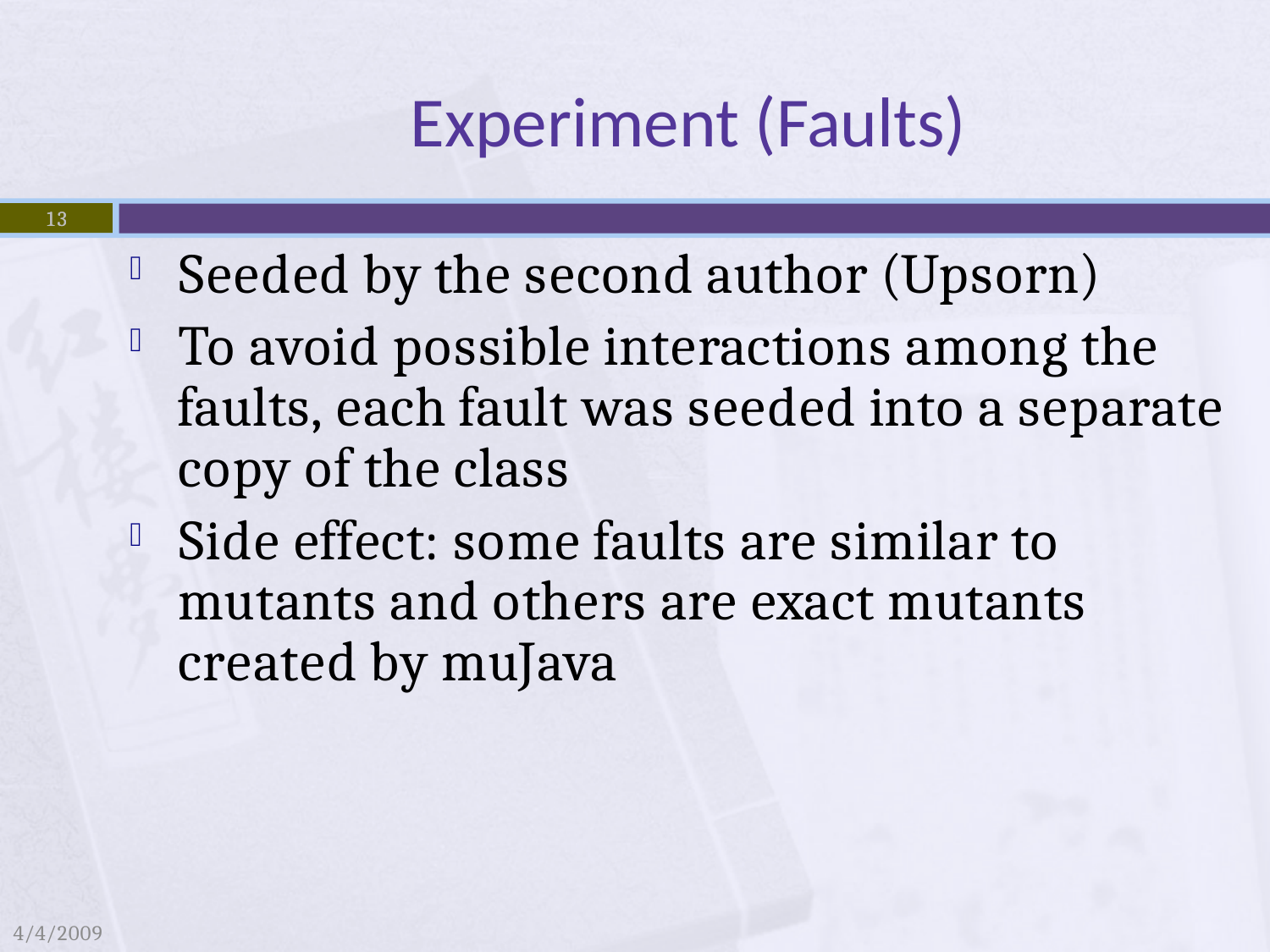

# Experiment (Faults)
13
13
Seeded by the second author (Upsorn)
To avoid possible interactions among the faults, each fault was seeded into a separate copy of the class
Side effect: some faults are similar to mutants and others are exact mutants created by muJava

4/4/2009